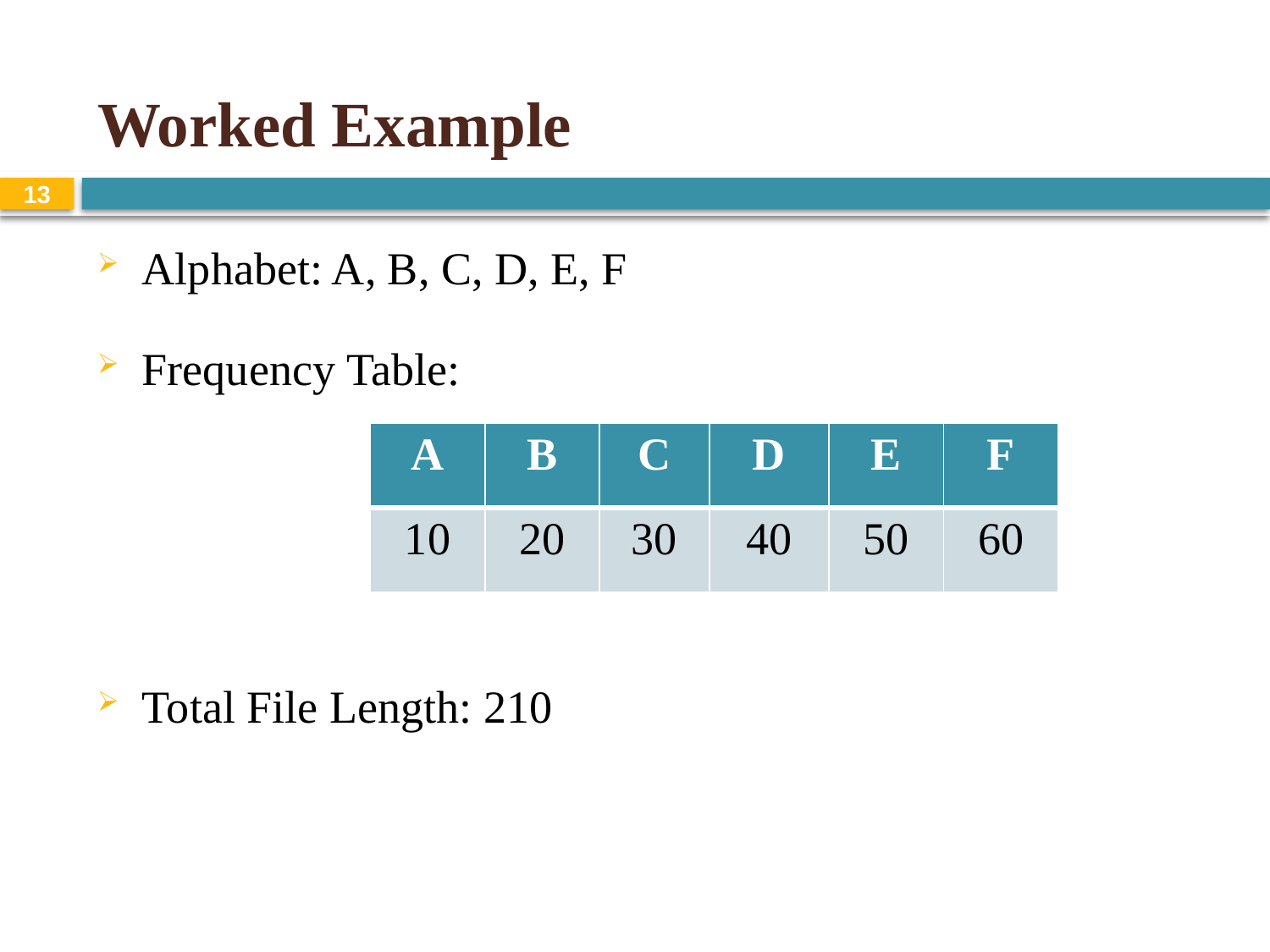

# Worked Example
13
Alphabet: A, B, C, D, E, F

Frequency Table:

Total File Length: 210

| A | B | C | D | E | F |
| --- | --- | --- | --- | --- | --- |
| 10 | 20 | 30 | 40 | 50 | 60 |